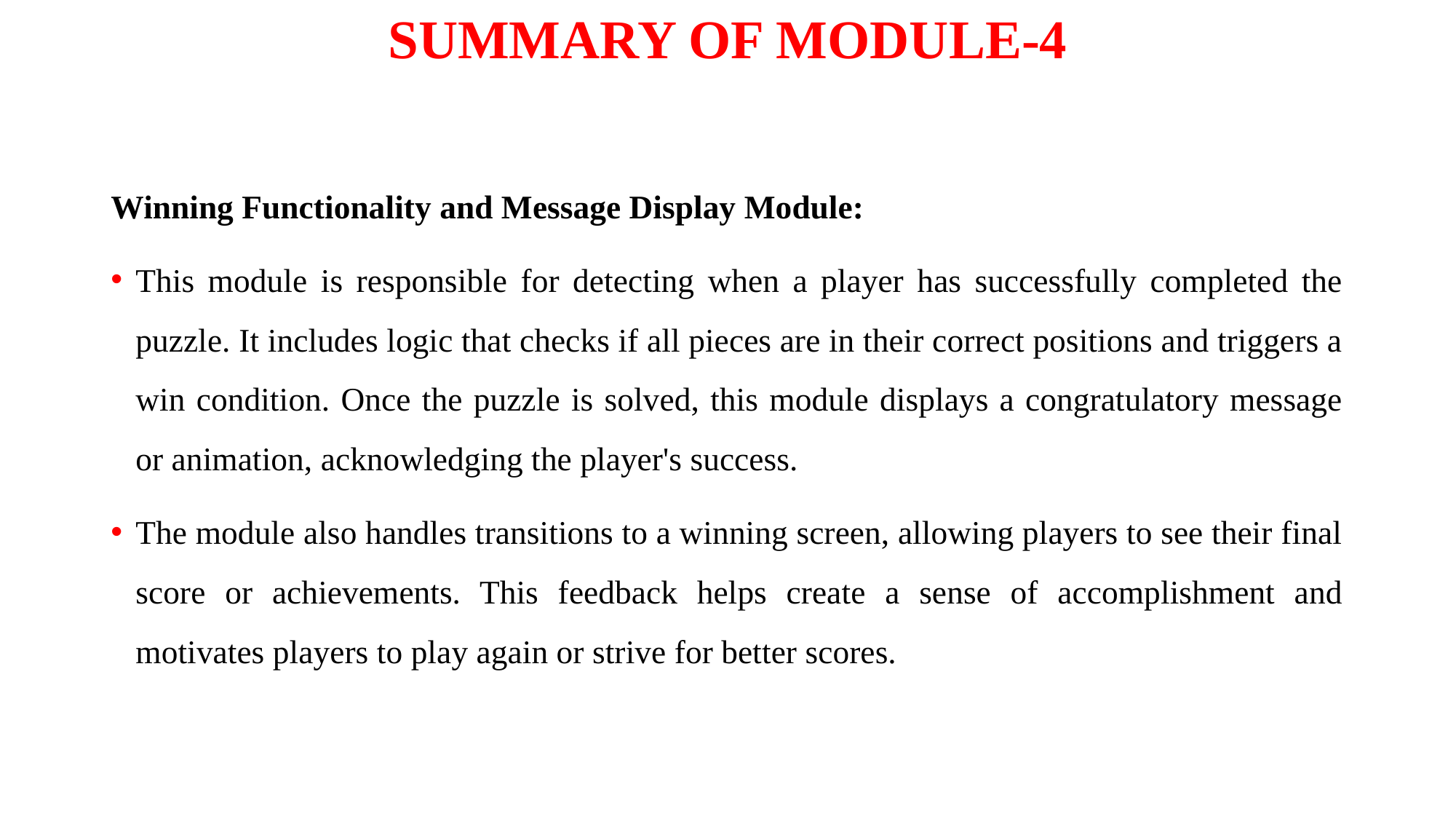

# SUMMARY OF MODULE-4
Winning Functionality and Message Display Module:
This module is responsible for detecting when a player has successfully completed the puzzle. It includes logic that checks if all pieces are in their correct positions and triggers a win condition. Once the puzzle is solved, this module displays a congratulatory message or animation, acknowledging the player's success.
The module also handles transitions to a winning screen, allowing players to see their final score or achievements. This feedback helps create a sense of accomplishment and motivates players to play again or strive for better scores.
14